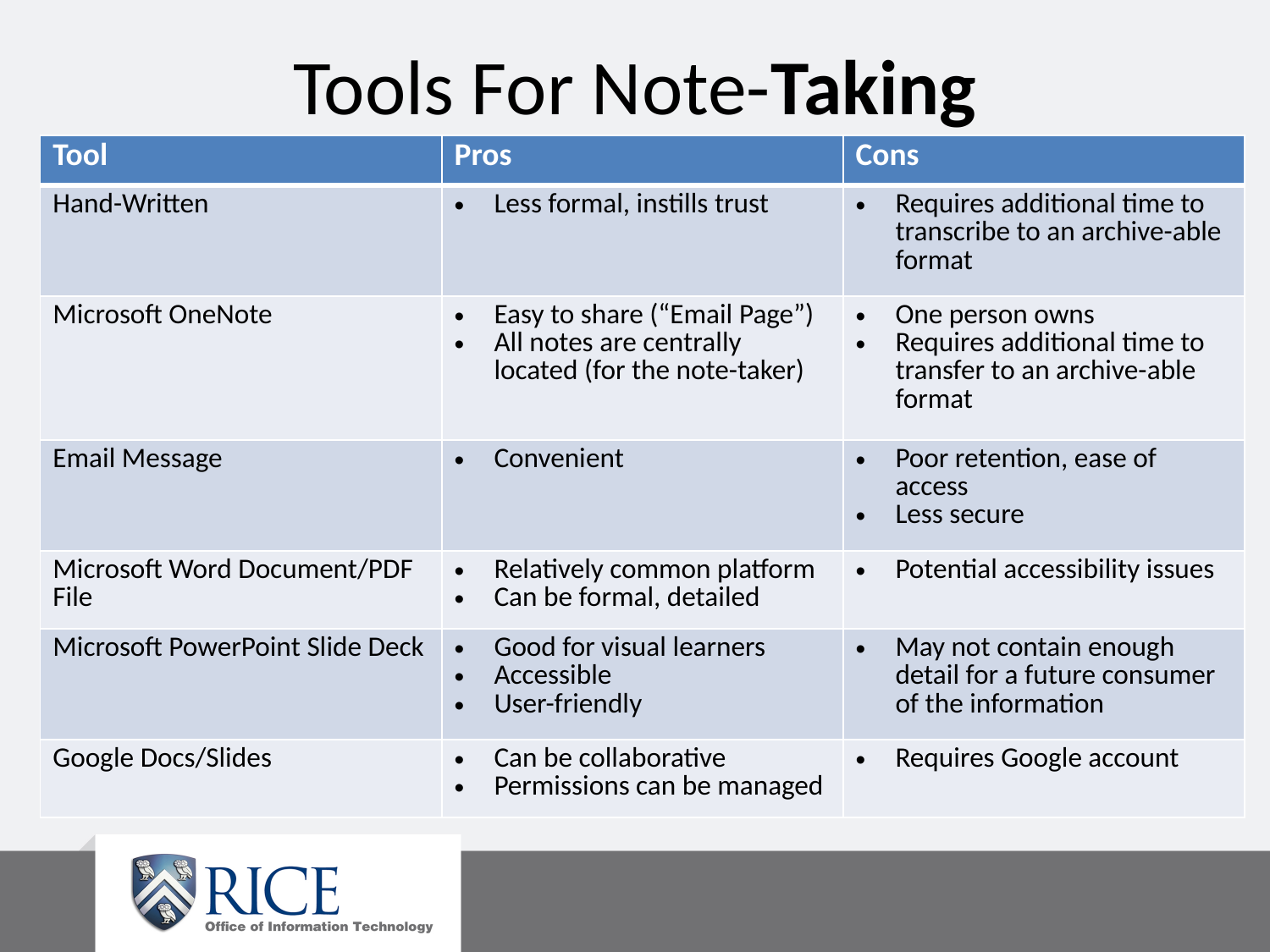

# Tools For Note-Taking
| Tool | Pros | Cons |
| --- | --- | --- |
| Hand-Written | Less formal, instills trust | Requires additional time to transcribe to an archive-able format |
| Microsoft OneNote | Easy to share (“Email Page”) All notes are centrally located (for the note-taker) | One person owns Requires additional time to transfer to an archive-able format |
| Email Message | Convenient | Poor retention, ease of access Less secure |
| Microsoft Word Document/PDF File | Relatively common platform Can be formal, detailed | Potential accessibility issues |
| Microsoft PowerPoint Slide Deck | Good for visual learners Accessible User-friendly | May not contain enough detail for a future consumer of the information |
| Google Docs/Slides | Can be collaborative Permissions can be managed | Requires Google account |